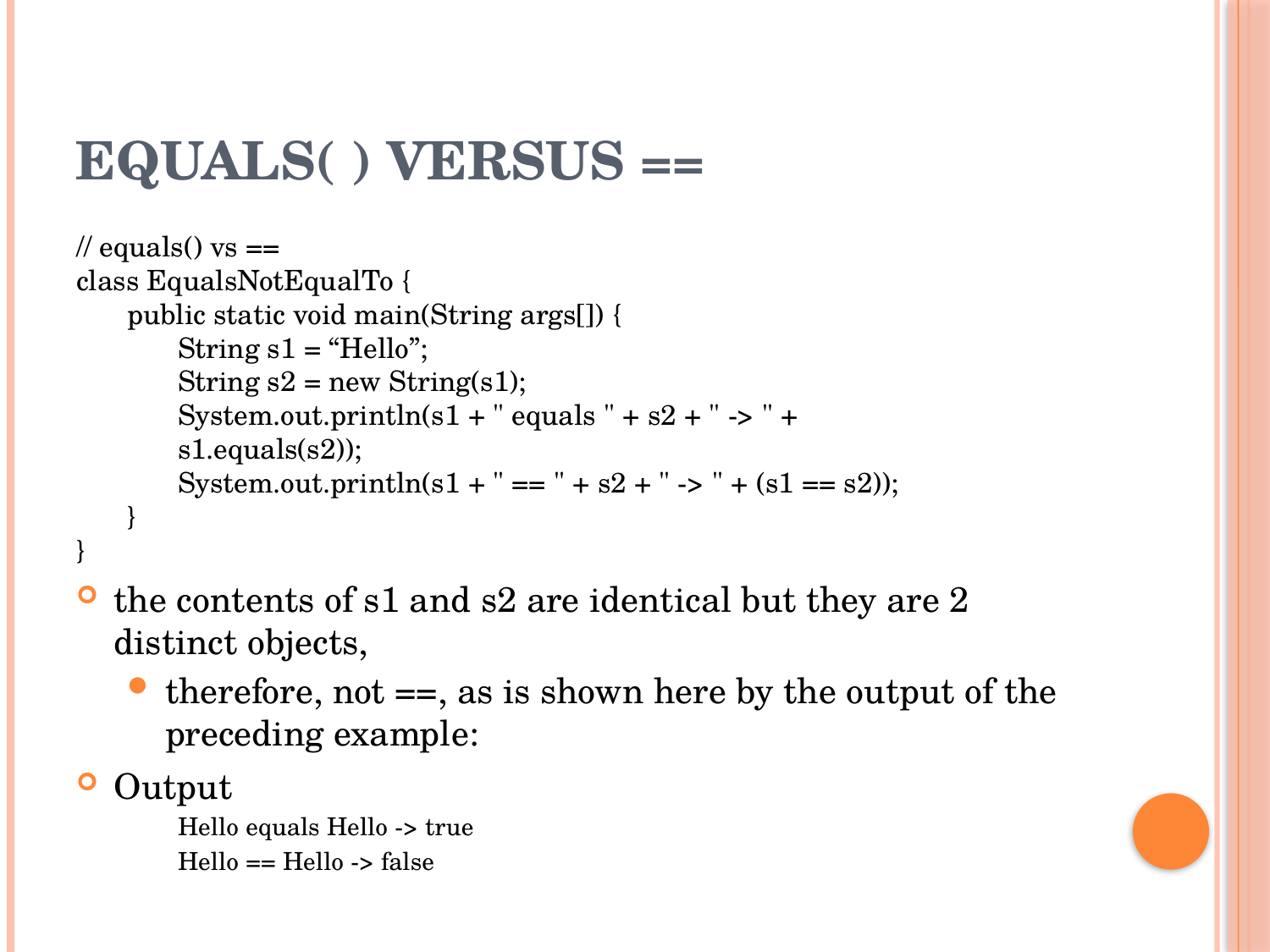

# equals( ) Versus ==
// equals() vs ==
class EqualsNotEqualTo {
public static void main(String args[]) {
String s1 = “Hello”;
String s2 = new String(s1);
System.out.println(s1 + " equals " + s2 + " -> " +
s1.equals(s2));
System.out.println(s1 + " == " + s2 + " -> " + (s1 == s2));
}
}
the contents of s1 and s2 are identical but they are 2 distinct objects,
therefore, not ==, as is shown here by the output of the preceding example:
Output
Hello equals Hello -> true
Hello == Hello -> false